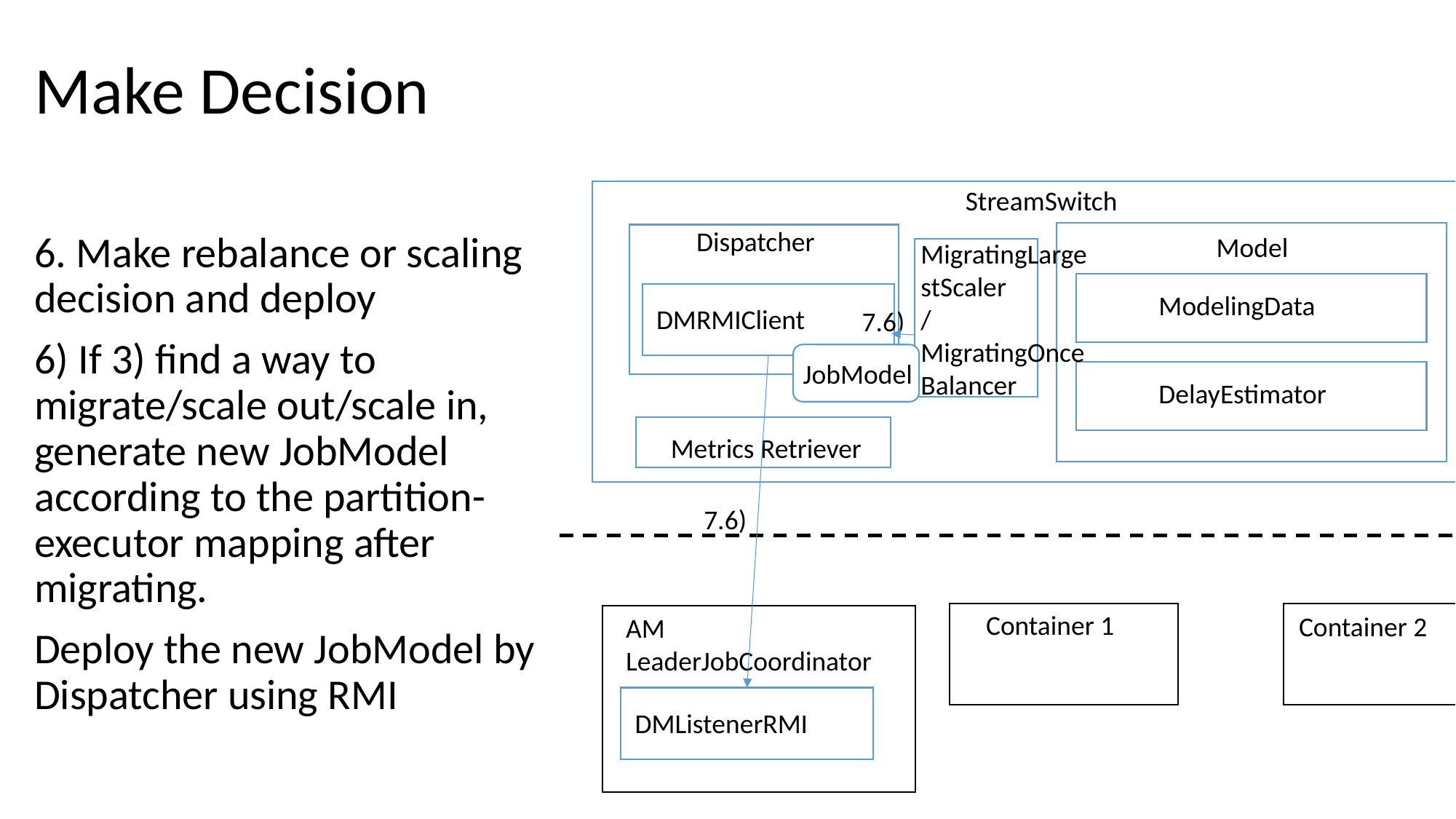

# Make Decision
StreamSwitch

Dispatcher

Model
6. Make rebalance or scaling decision and deploy
6) If 3) find a way to migrate/scale out/scale in, generate new JobModel according to the partition-executor mapping after migrating.
Deploy the new JobModel by Dispatcher using RMI
MigratingLargestScaler
/MigratingOnceBalancer

ModelingData

DMRMIClient
7.6)

JobModel

DelayEstimator

Metrics Retriever
7.6)
Container 1

Container 2

AM
LeaderJobCoordinator

DMListenerRMI